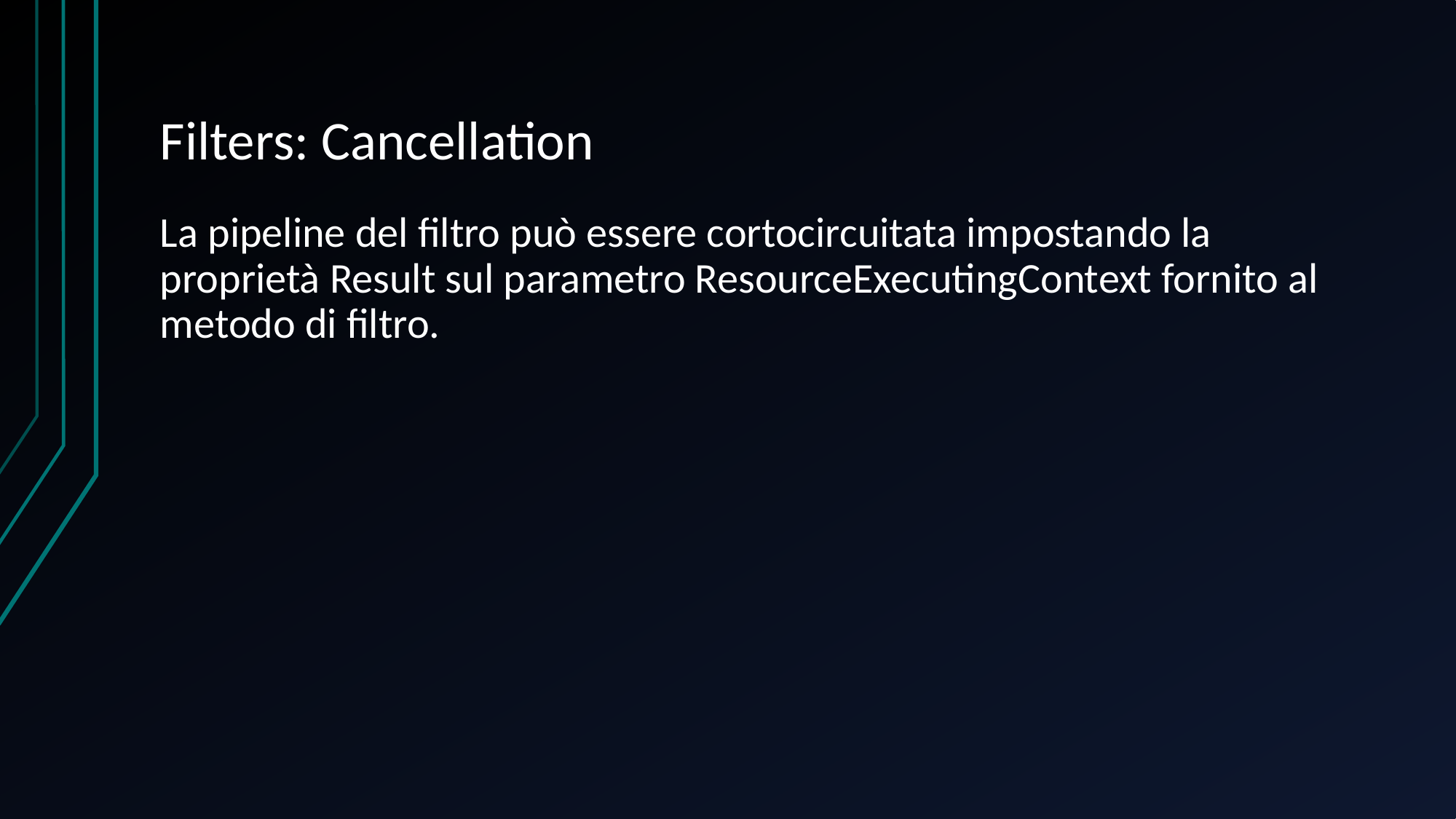

# Filters: Cancellation
La pipeline del filtro può essere cortocircuitata impostando la proprietà Result sul parametro ResourceExecutingContext fornito al metodo di filtro.